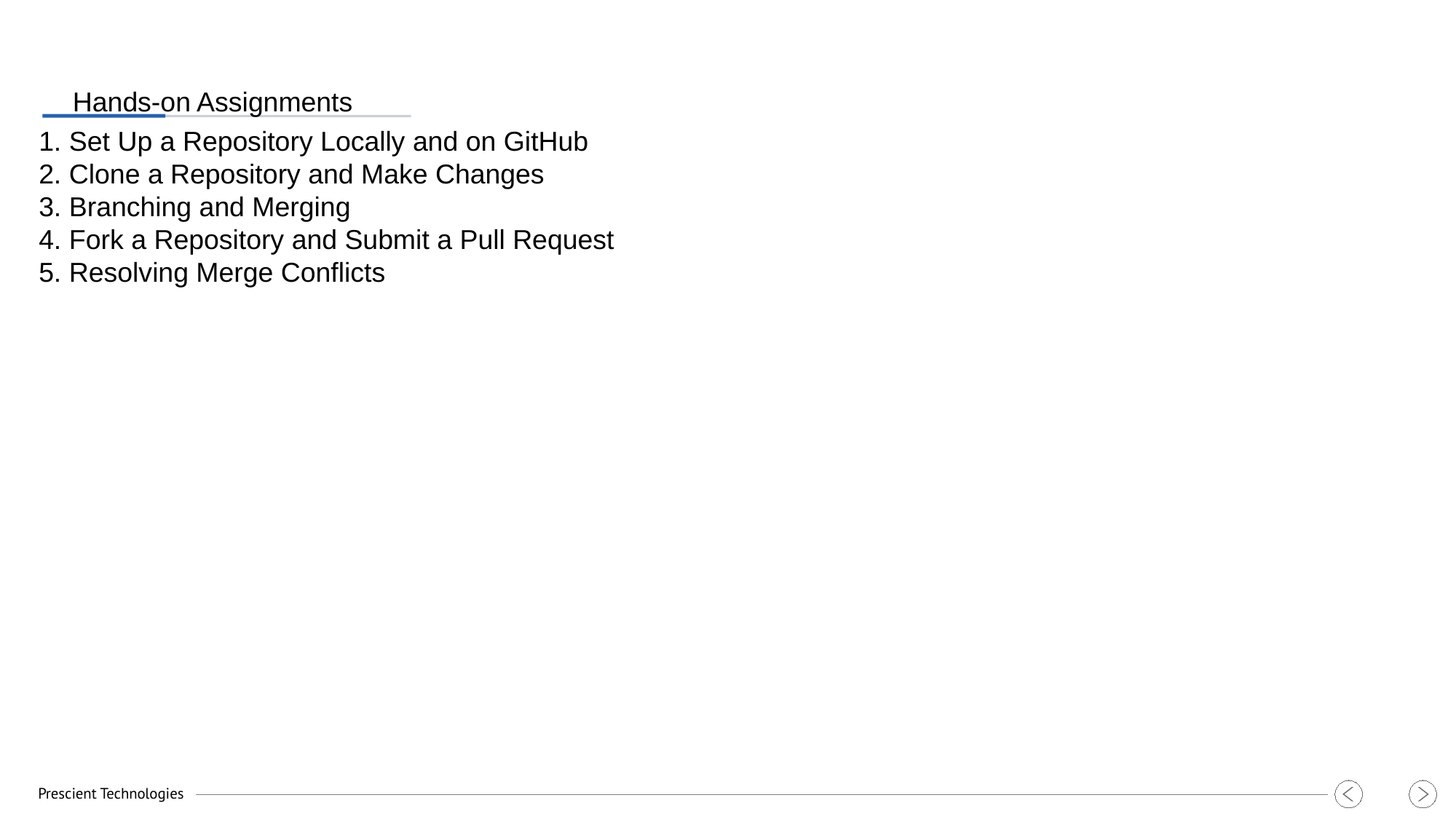

# Hands-on Assignments
1. Set Up a Repository Locally and on GitHub
2. Clone a Repository and Make Changes
3. Branching and Merging
4. Fork a Repository and Submit a Pull Request
5. Resolving Merge Conflicts